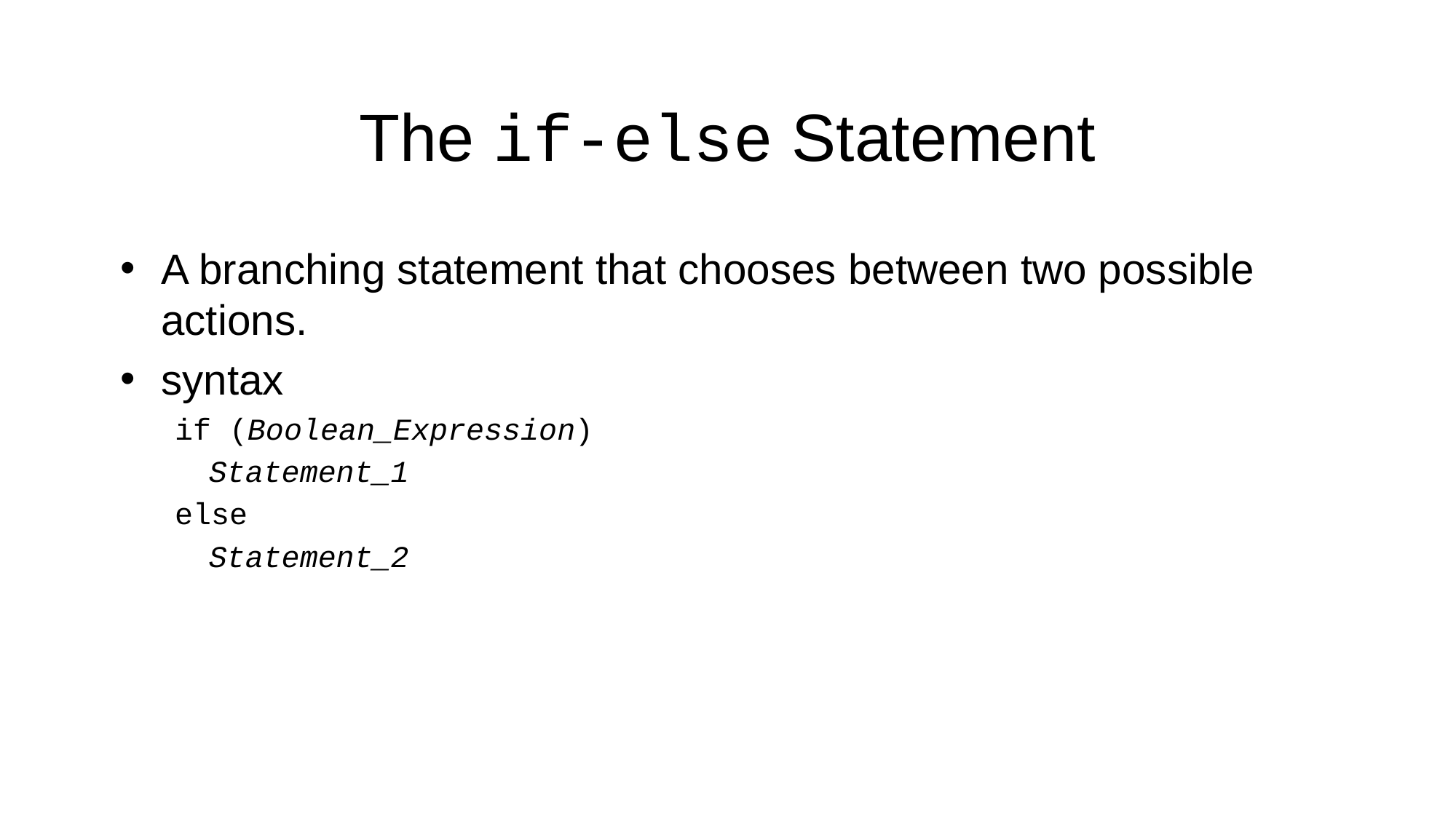

# The if-else Statement
A branching statement that chooses between two possible actions.
syntax
if (Boolean_Expression)
	Statement_1
else
	Statement_2